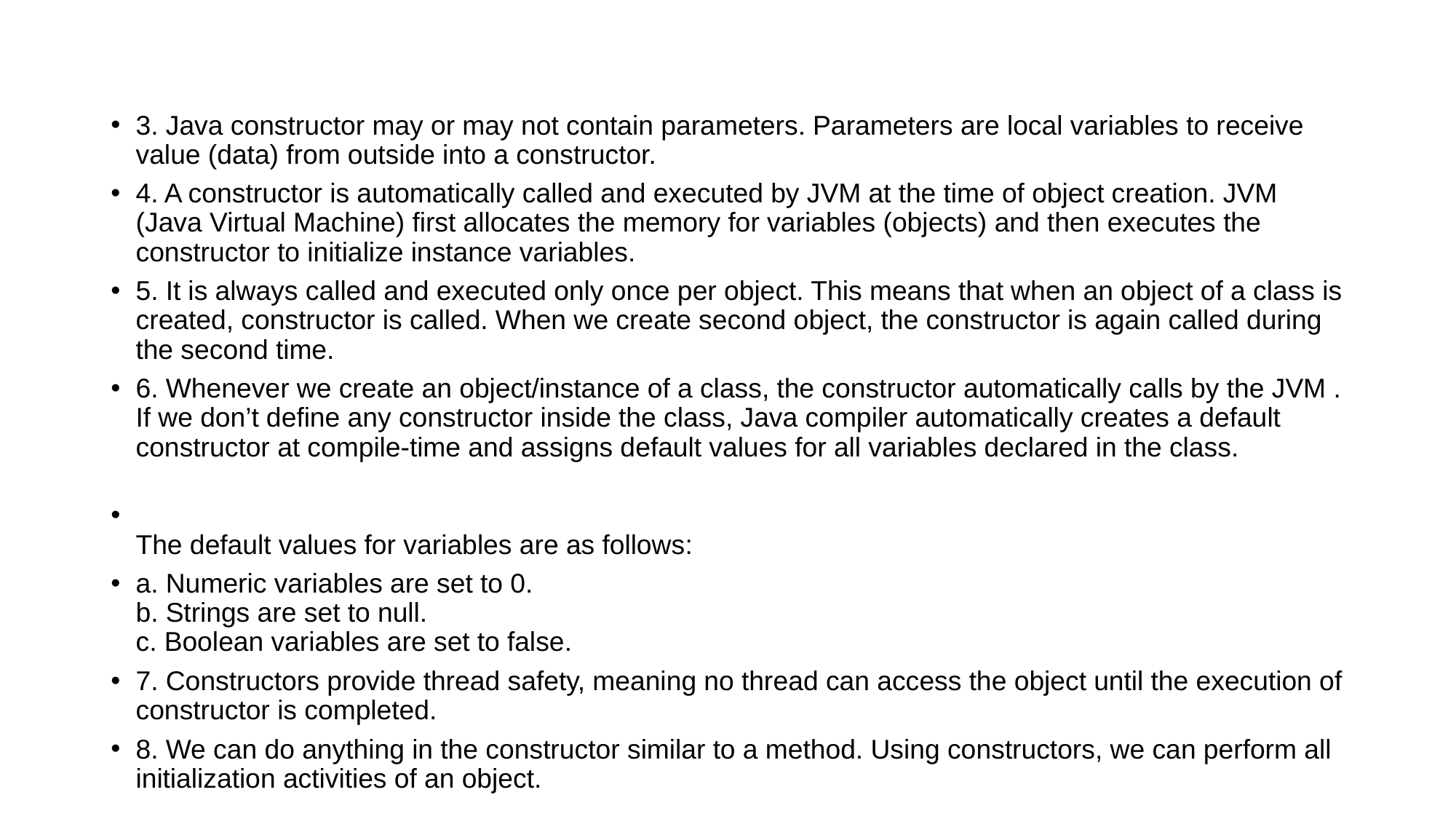

#
3. Java constructor may or may not contain parameters. Parameters are local variables to receive value (data) from outside into a constructor.
4. A constructor is automatically called and executed by JVM at the time of object creation. JVM (Java Virtual Machine) first allocates the memory for variables (objects) and then executes the constructor to initialize instance variables.
5. It is always called and executed only once per object. This means that when an object of a class is created, constructor is called. When we create second object, the constructor is again called during the second time.
6. Whenever we create an object/instance of a class, the constructor automatically calls by the JVM . If we don’t define any constructor inside the class, Java compiler automatically creates a default constructor at compile-time and assigns default values for all variables declared in the class.
The default values for variables are as follows:
a. Numeric variables are set to 0.
b. Strings are set to null.
c. Boolean variables are set to false.
7. Constructors provide thread safety, meaning no thread can access the object until the execution of constructor is completed.
8. We can do anything in the constructor similar to a method. Using constructors, we can perform all initialization activities of an object.